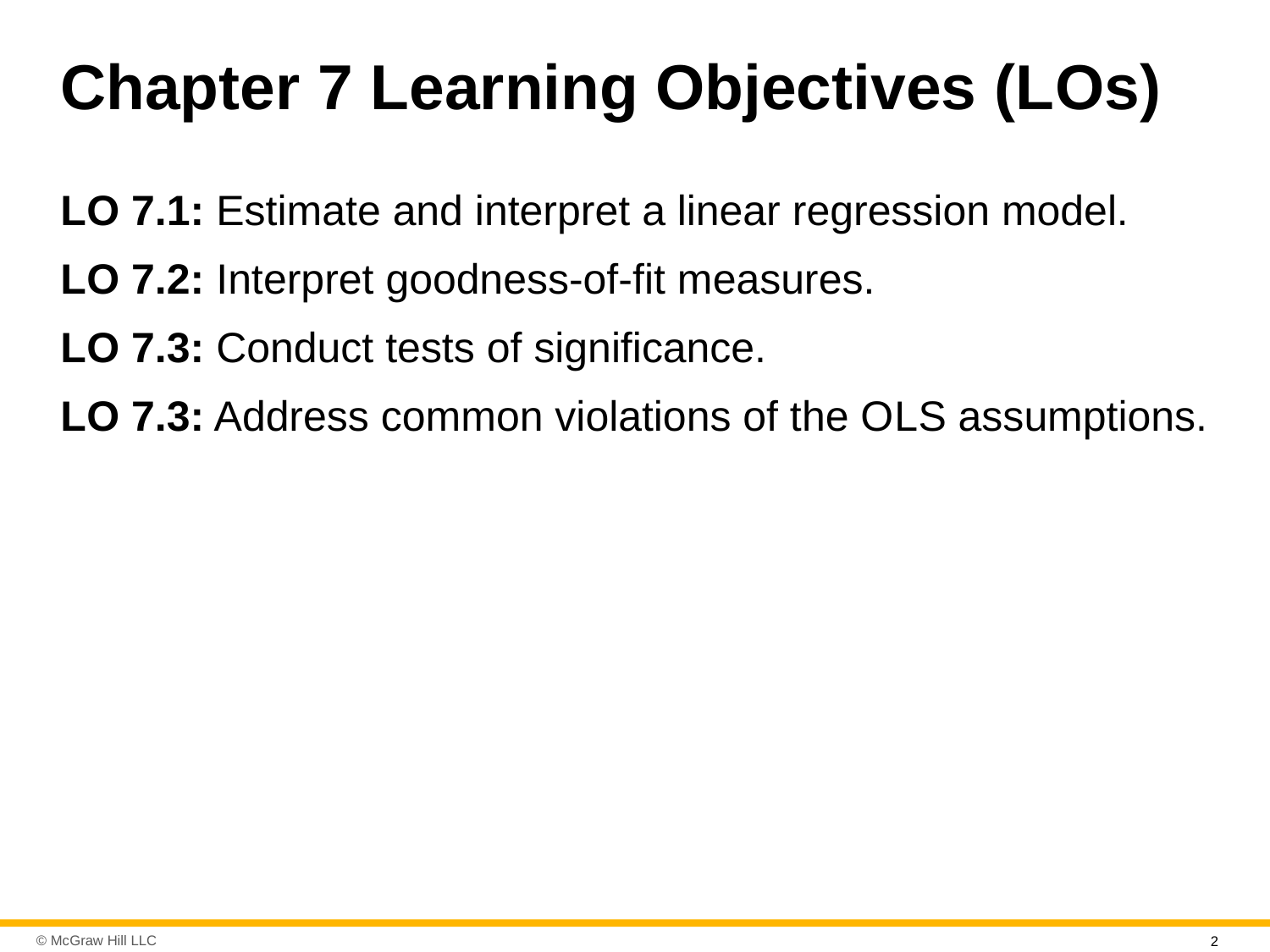

# Chapter 7 Learning Objectives (L Os)
L O 7.1: Estimate and interpret a linear regression model.
L O 7.2: Interpret goodness-of-fit measures.
L O 7.3: Conduct tests of significance.
L O 7.3: Address common violations of the O L S assumptions.
2